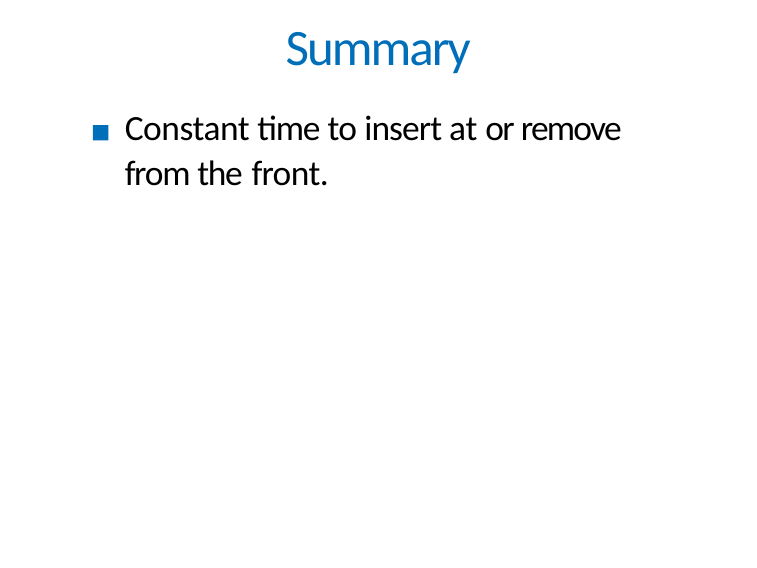

Summary
Constant time to insert at or remove  from the front.